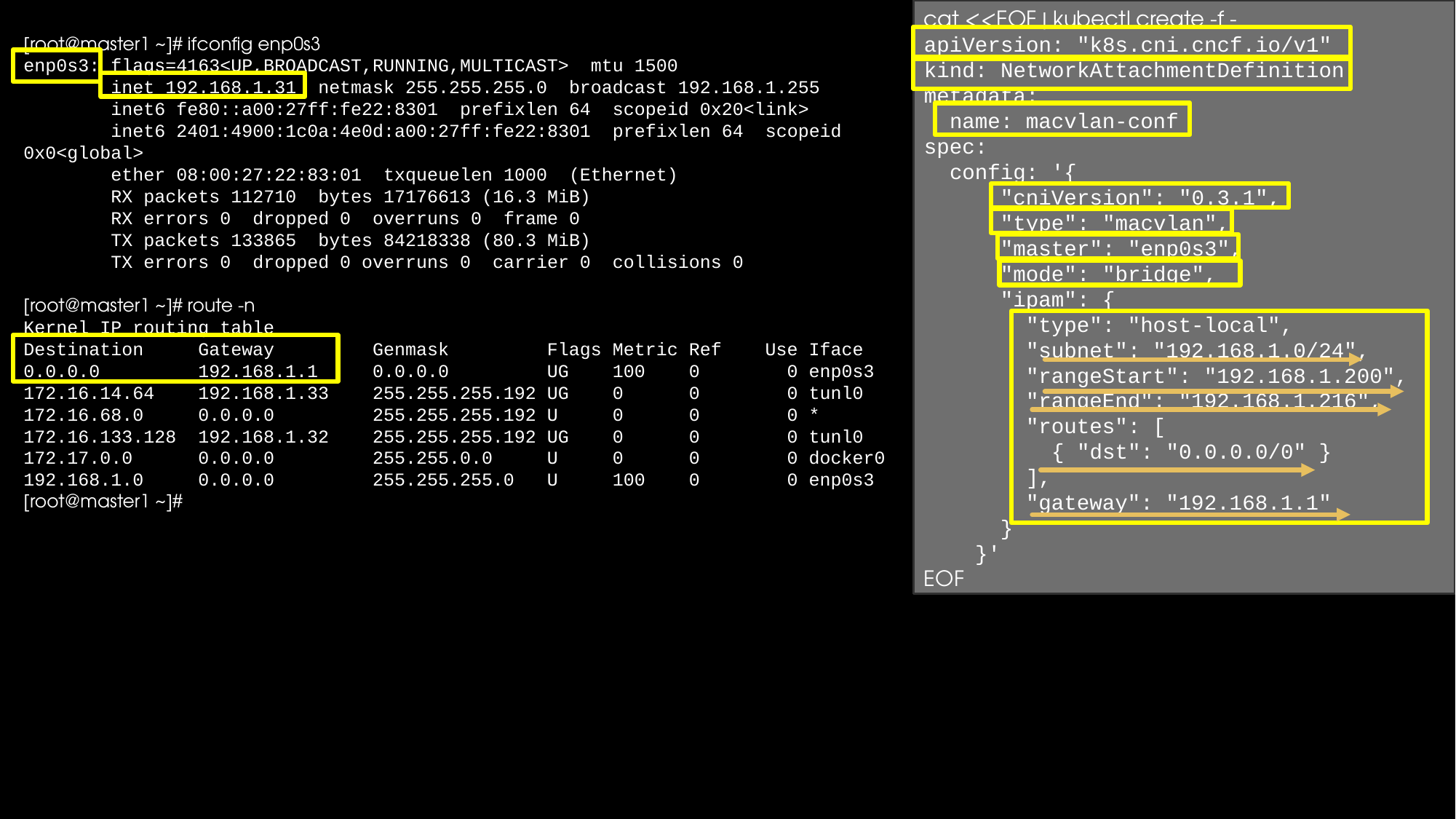

cat <<EOF | kubectl create -f -
apiVersion: "k8s.cni.cncf.io/v1"
kind: NetworkAttachmentDefinition
metadata:
  name: macvlan-conf
spec:
  config: '{
      "cniVersion": "0.3.1",
      "type": "macvlan",
      "master": "enp0s3",
      "mode": "bridge",
      "ipam": {
        "type": "host-local",
        "subnet": "192.168.1.0/24",
        "rangeStart": "192.168.1.200",
        "rangeEnd": "192.168.1.216",
        "routes": [
          { "dst": "0.0.0.0/0" }
        ],
        "gateway": "192.168.1.1"
      }
    }'
EOF
[root@master1 ~]# ifconfig enp0s3
enp0s3: flags=4163<UP,BROADCAST,RUNNING,MULTICAST>  mtu 1500
        inet 192.168.1.31  netmask 255.255.255.0  broadcast 192.168.1.255
        inet6 fe80::a00:27ff:fe22:8301  prefixlen 64  scopeid 0x20<link>
        inet6 2401:4900:1c0a:4e0d:a00:27ff:fe22:8301  prefixlen 64  scopeid 0x0<global>
        ether 08:00:27:22:83:01  txqueuelen 1000  (Ethernet)
        RX packets 112710  bytes 17176613 (16.3 MiB)
        RX errors 0  dropped 0  overruns 0  frame 0
        TX packets 133865  bytes 84218338 (80.3 MiB)
        TX errors 0  dropped 0 overruns 0  carrier 0  collisions 0

[root@master1 ~]# route -n
Kernel IP routing table
Destination     Gateway         Genmask         Flags Metric Ref    Use Iface
0.0.0.0         192.168.1.1     0.0.0.0         UG    100    0        0 enp0s3
172.16.14.64    192.168.1.33    255.255.255.192 UG    0      0        0 tunl0
172.16.68.0     0.0.0.0         255.255.255.192 U     0      0        0 *
172.16.133.128  192.168.1.32    255.255.255.192 UG    0      0        0 tunl0
172.17.0.0      0.0.0.0         255.255.0.0     U     0      0        0 docker0
192.168.1.0     0.0.0.0         255.255.255.0   U     100    0        0 enp0s3
[root@master1 ~]#